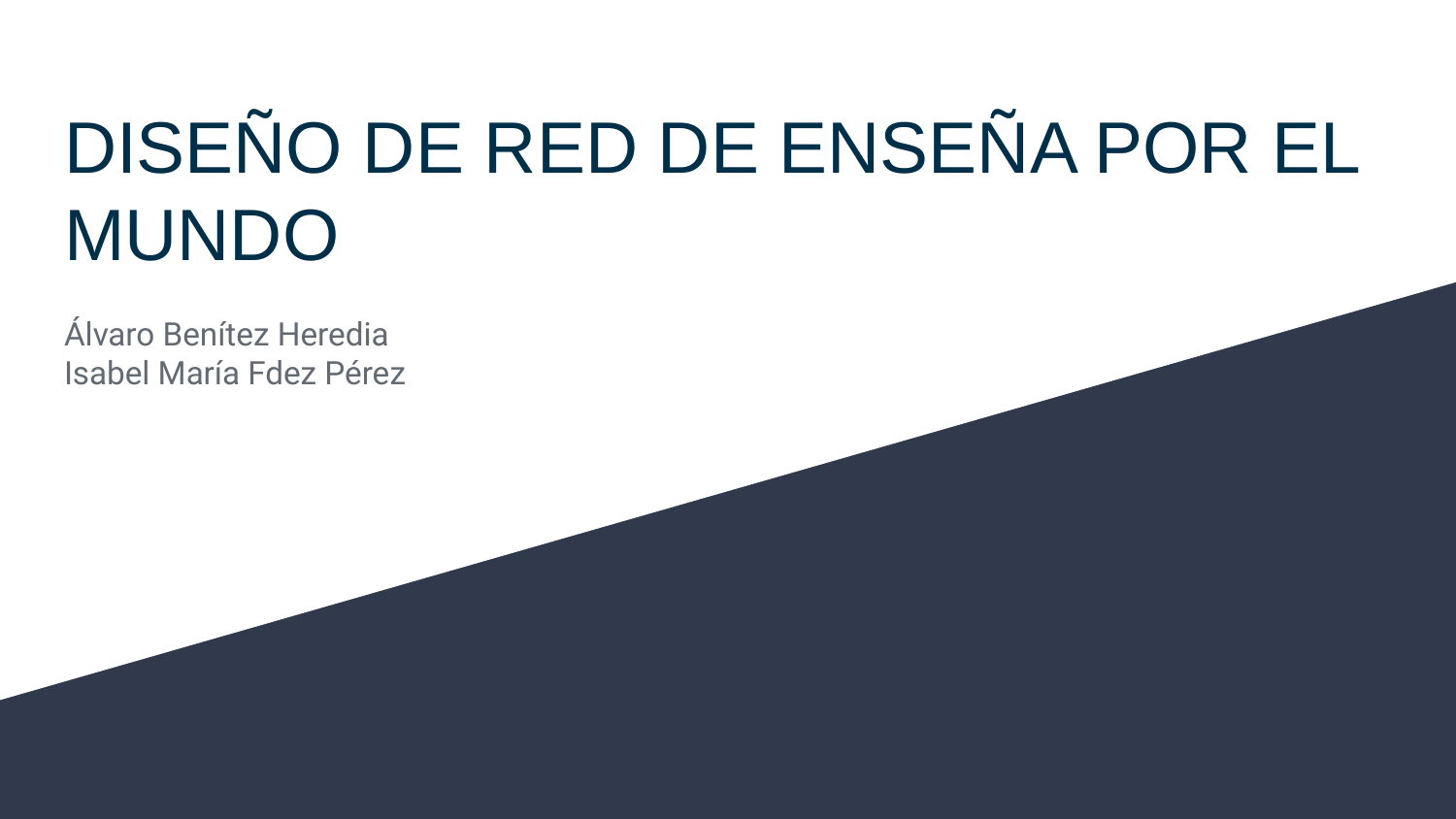

# DISEÑO DE RED DE ENSEÑA POR EL MUNDO
Álvaro Benítez Heredia
Isabel María Fdez Pérez